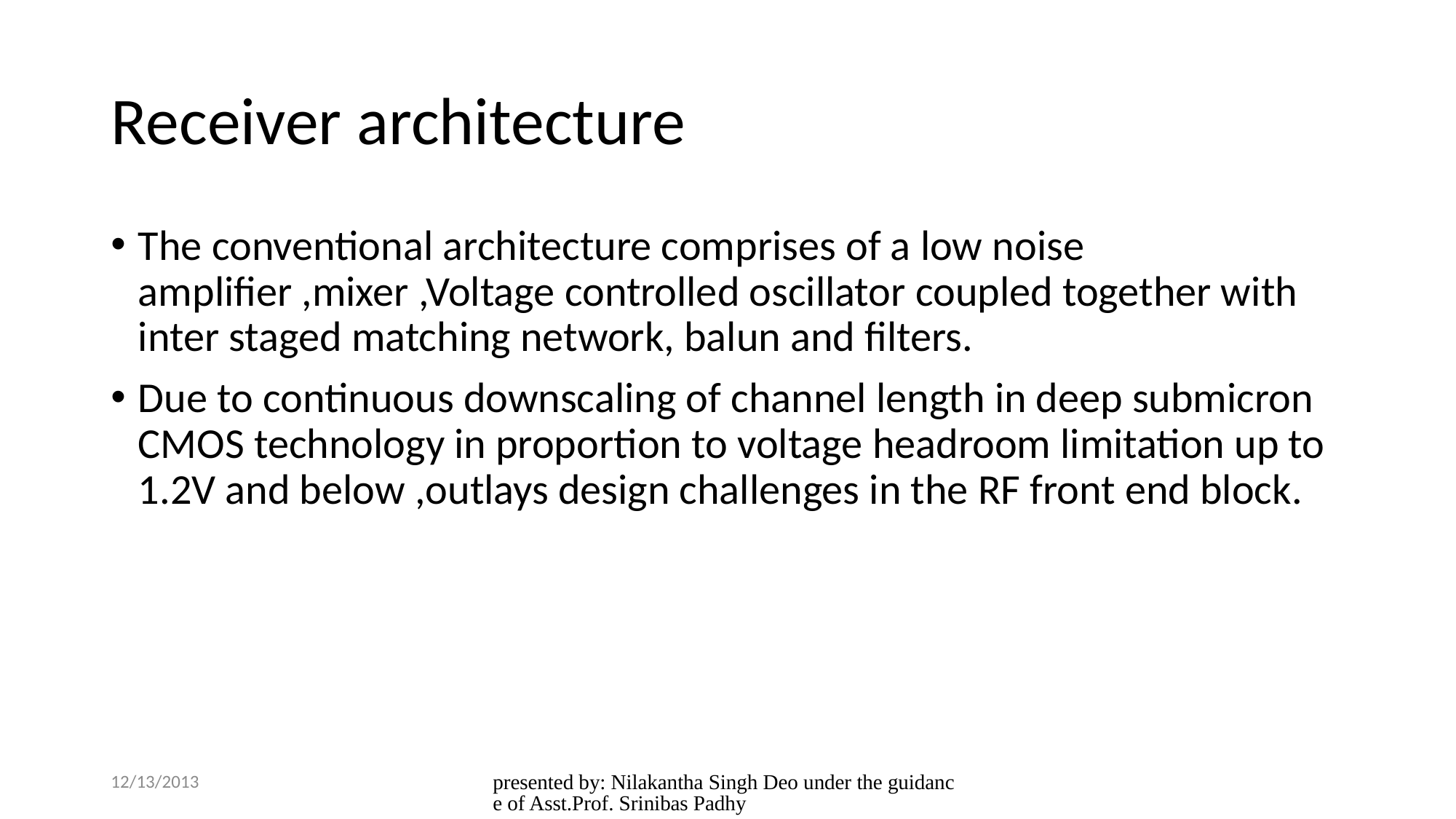

# Receiver architecture
The conventional architecture comprises of a low noise amplifier ,mixer ,Voltage controlled oscillator coupled together with inter staged matching network, balun and filters.
Due to continuous downscaling of channel length in deep submicron CMOS technology in proportion to voltage headroom limitation up to 1.2V and below ,outlays design challenges in the RF front end block.
12/13/2013
presented by: Nilakantha Singh Deo under the guidance of Asst.Prof. Srinibas Padhy